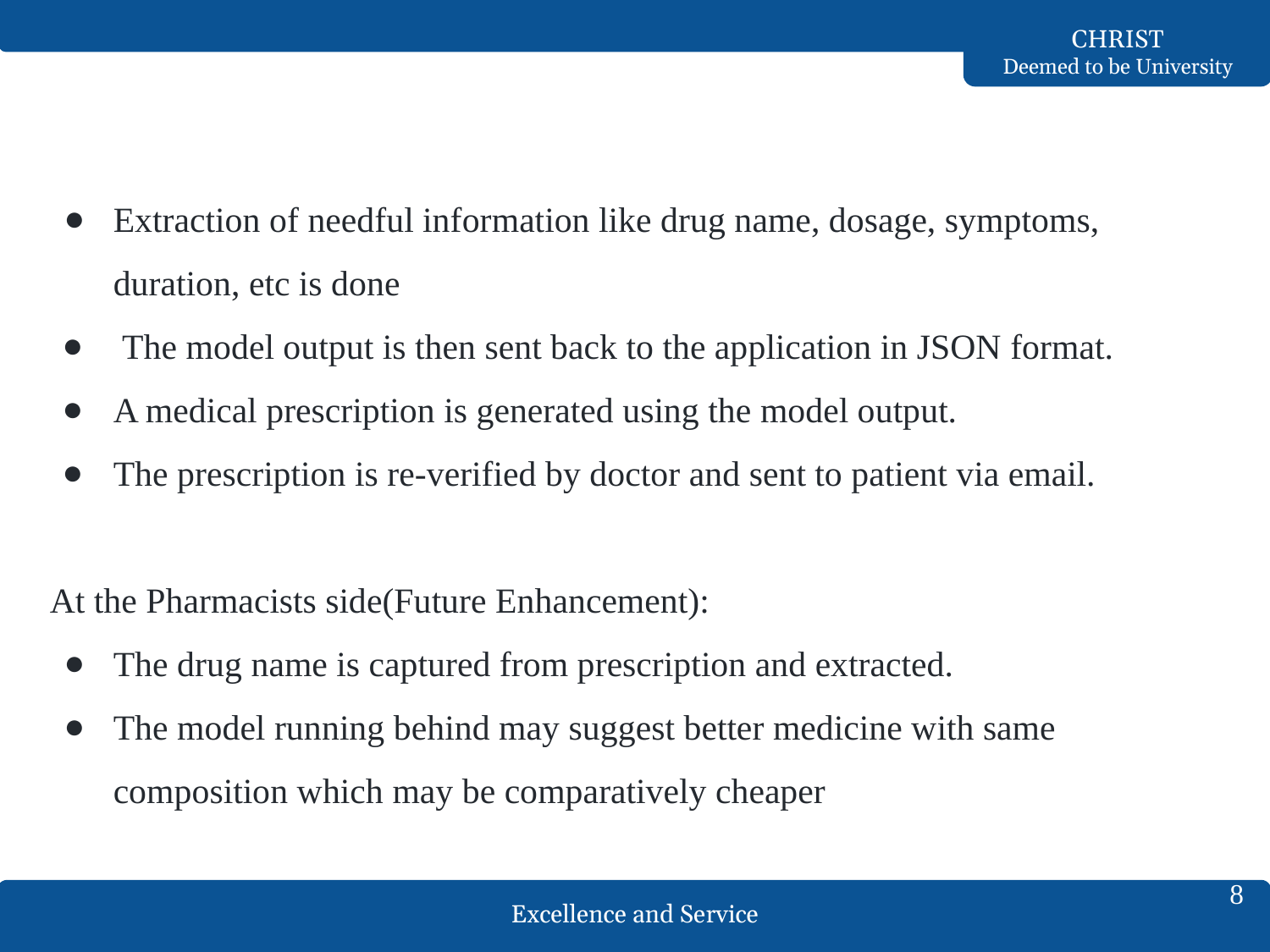

Extraction of needful information like drug name, dosage, symptoms, duration, etc is done
 The model output is then sent back to the application in JSON format.
A medical prescription is generated using the model output.
The prescription is re-verified by doctor and sent to patient via email.

At the Pharmacists side(Future Enhancement):
The drug name is captured from prescription and extracted.
The model running behind may suggest better medicine with same composition which may be comparatively cheaper
8